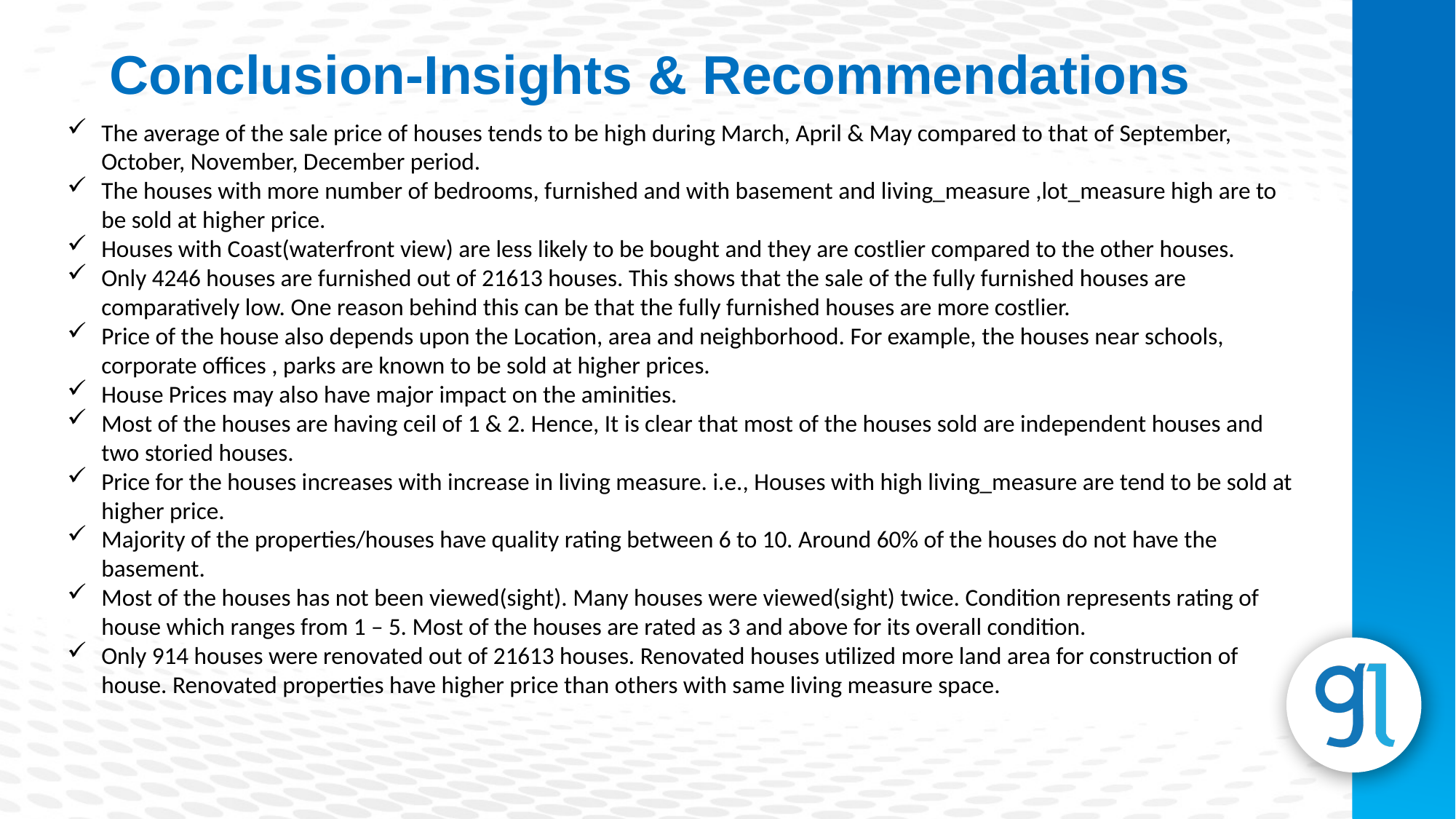

Conclusion-Insights & Recommendations
The average of the sale price of houses tends to be high during March, April & May compared to that of September, October, November, December period.
The houses with more number of bedrooms, furnished and with basement and living_measure ,lot_measure high are to be sold at higher price.
Houses with Coast(waterfront view) are less likely to be bought and they are costlier compared to the other houses.
Only 4246 houses are furnished out of 21613 houses. This shows that the sale of the fully furnished houses are comparatively low. One reason behind this can be that the fully furnished houses are more costlier.
Price of the house also depends upon the Location, area and neighborhood. For example, the houses near schools, corporate offices , parks are known to be sold at higher prices.
House Prices may also have major impact on the aminities.
Most of the houses are having ceil of 1 & 2. Hence, It is clear that most of the houses sold are independent houses and two storied houses.
Price for the houses increases with increase in living measure. i.e., Houses with high living_measure are tend to be sold at higher price.
Majority of the properties/houses have quality rating between 6 to 10. Around 60% of the houses do not have the basement.
Most of the houses has not been viewed(sight). Many houses were viewed(sight) twice. Condition represents rating of house which ranges from 1 – 5. Most of the houses are rated as 3 and above for its overall condition.
Only 914 houses were renovated out of 21613 houses. Renovated houses utilized more land area for construction of house. Renovated properties have higher price than others with same living measure space.